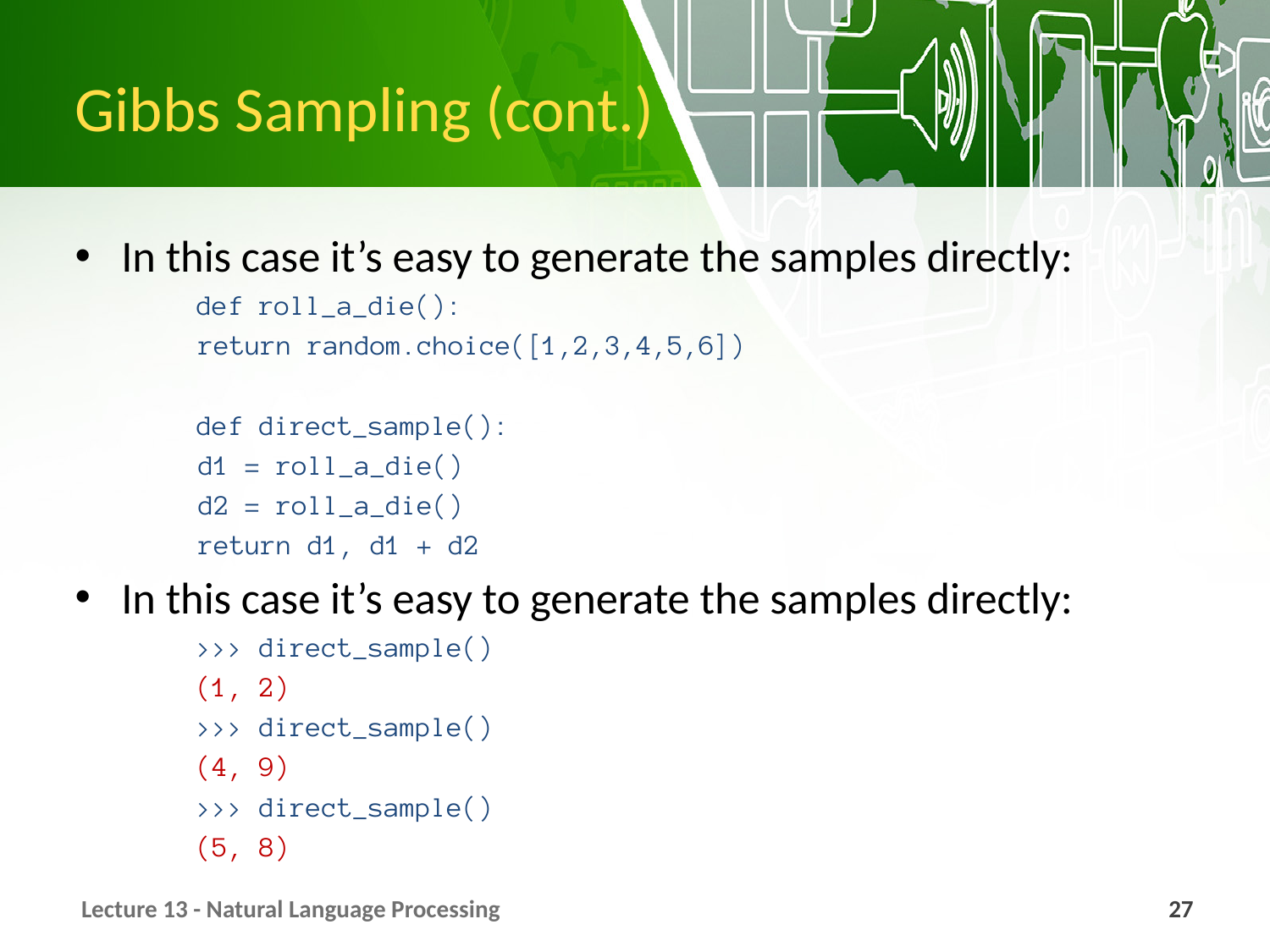

# Gibbs Sampling (cont.)
In this case it’s easy to generate the samples directly:
def roll_a_die():
		return random.choice([1,2,3,4,5,6])

def direct_sample():
		d1 = roll_a_die()
		d2 = roll_a_die()
		return d1, d1 + d2
In this case it’s easy to generate the samples directly:
>>> direct_sample()
(1, 2)
>>> direct_sample()
(4, 9)
>>> direct_sample()
(5, 8)
Lecture 13 - Natural Language Processing
27